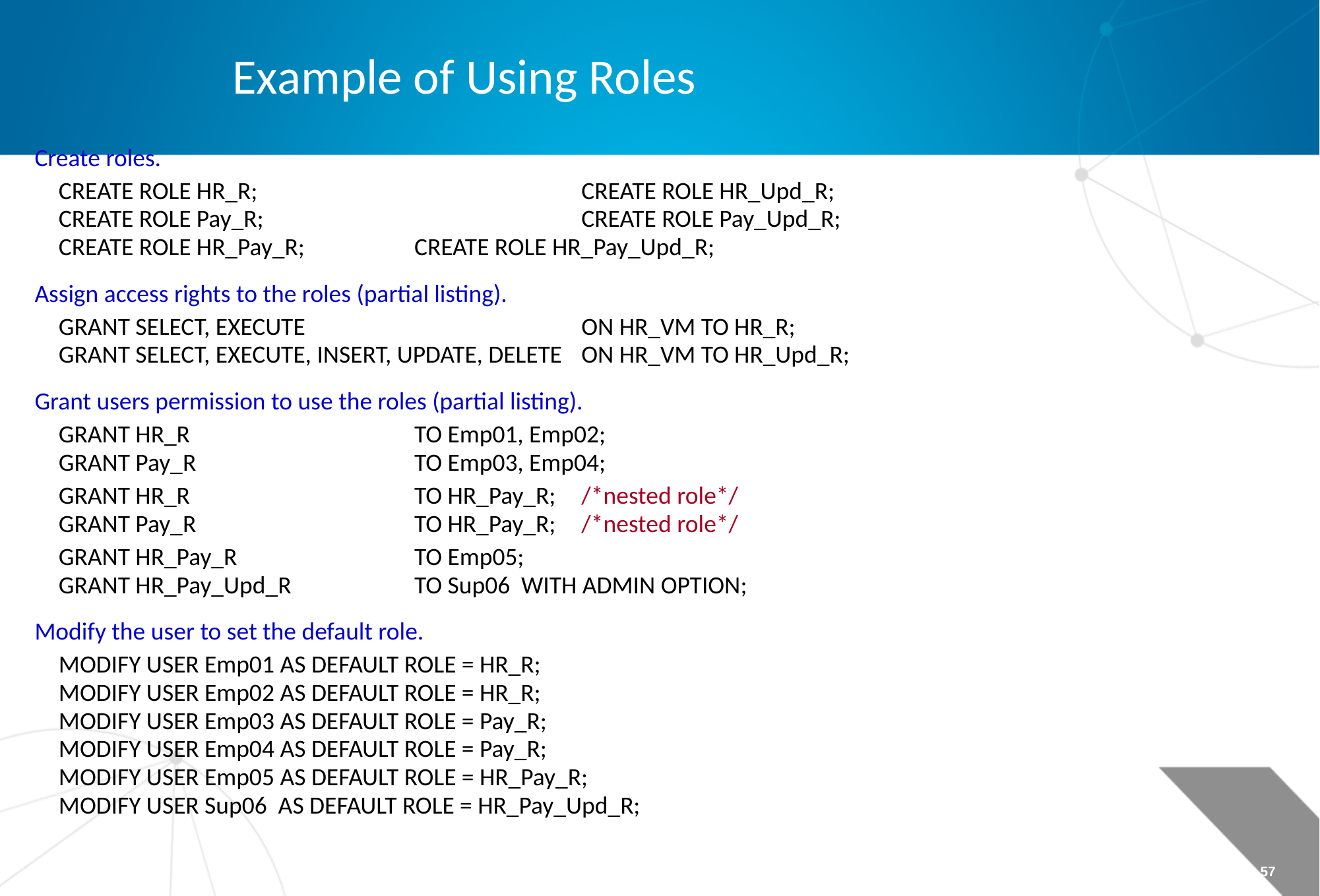

Example of Using Roles
Create roles.
	CREATE ROLE HR_R;		CREATE ROLE HR_Upd_R;
	CREATE ROLE Pay_R;		CREATE ROLE Pay_Upd_R;
	CREATE ROLE HR_Pay_R;	CREATE ROLE HR_Pay_Upd_R;
Assign access rights to the roles (partial listing).
	GRANT SELECT, EXECUTE                                              	ON HR_VM TO HR_R;
	GRANT SELECT, EXECUTE, INSERT, UPDATE, DELETE	ON HR_VM TO HR_Upd_R;
Grant users permission to use the roles (partial listing).
	GRANT HR_R 	TO Emp01, Emp02;
	GRANT Pay_R 	TO Emp03, Emp04;
	GRANT HR_R 	TO HR_Pay_R;	/*nested role*/
	GRANT Pay_R	TO HR_Pay_R;	/*nested role*/
	GRANT HR_Pay_R	TO Emp05;
	GRANT HR_Pay_Upd_R 	TO Sup06  WITH ADMIN OPTION;
Modify the user to set the default role.
	MODIFY USER Emp01 AS DEFAULT ROLE = HR_R;
	MODIFY USER Emp02 AS DEFAULT ROLE = HR_R;
	MODIFY USER Emp03 AS DEFAULT ROLE = Pay_R;
	MODIFY USER Emp04 AS DEFAULT ROLE = Pay_R;
	MODIFY USER Emp05 AS DEFAULT ROLE = HR_Pay_R;
	MODIFY USER Sup06  AS DEFAULT ROLE = HR_Pay_Upd_R;
Page 57